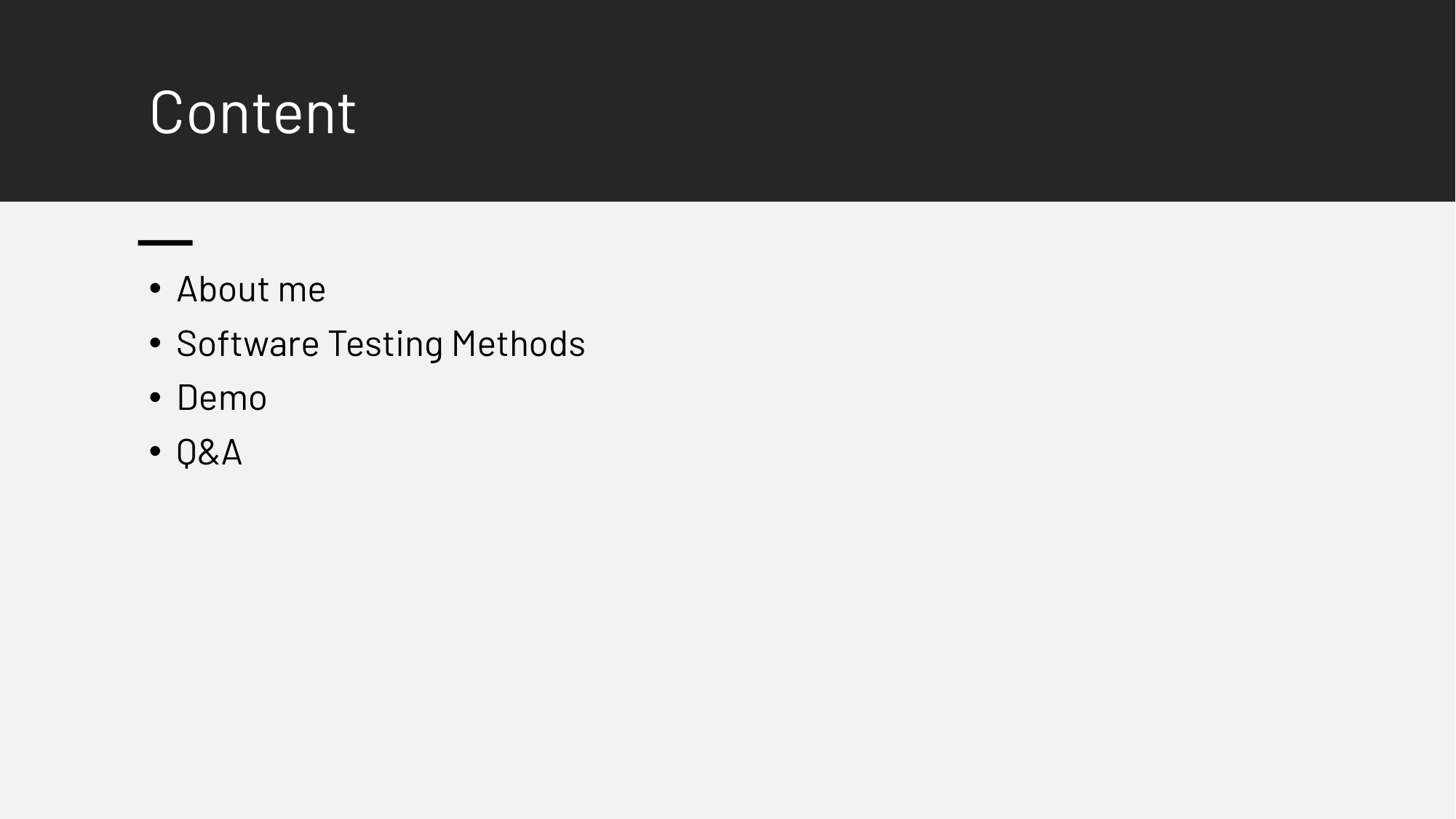

# Content

About me
Software Testing Methods
Demo
Q&A